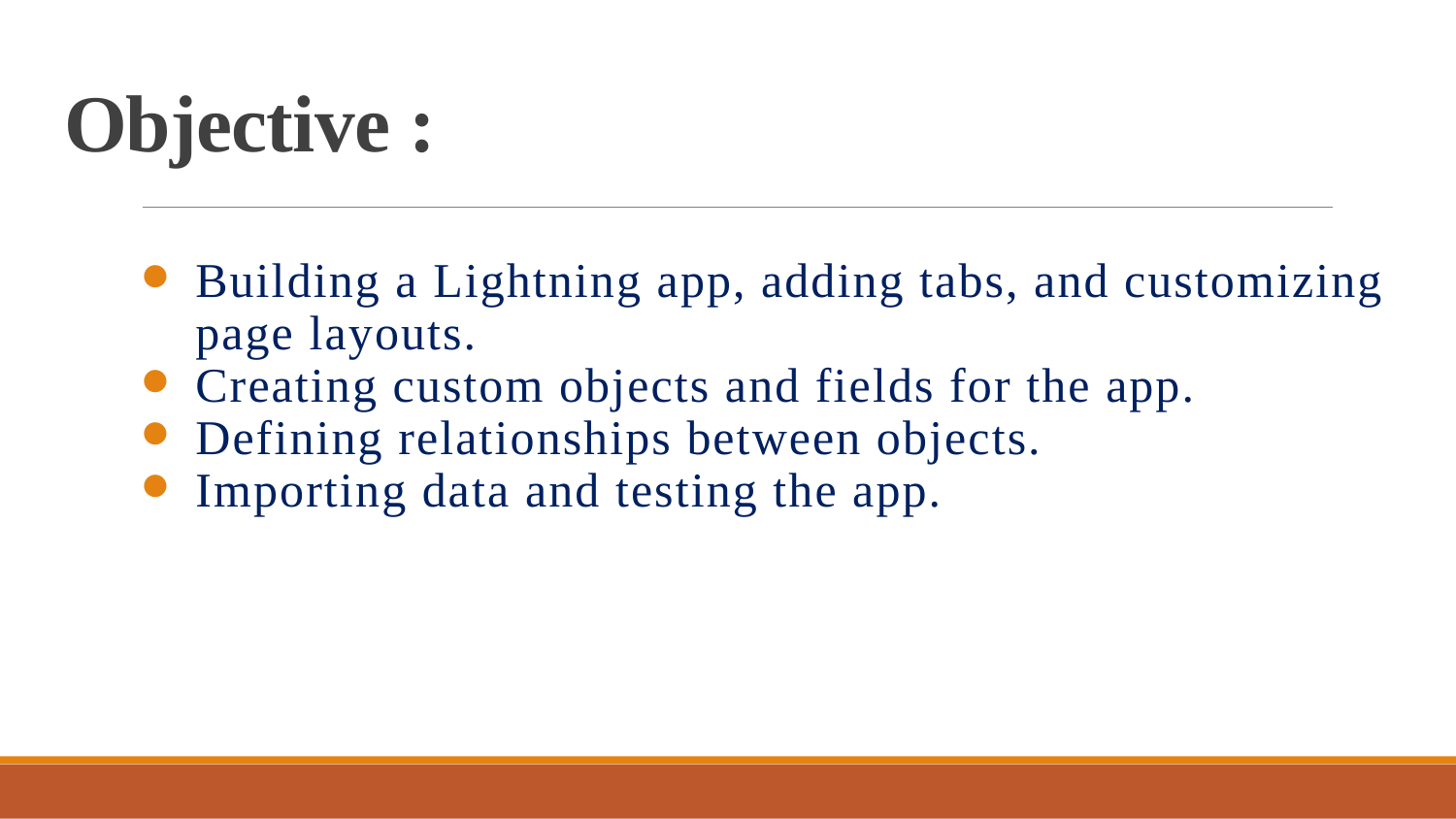

# Objective :
Building a Lightning app, adding tabs, and customizing page layouts.
Creating custom objects and fields for the app.
Defining relationships between objects.
Importing data and testing the app.